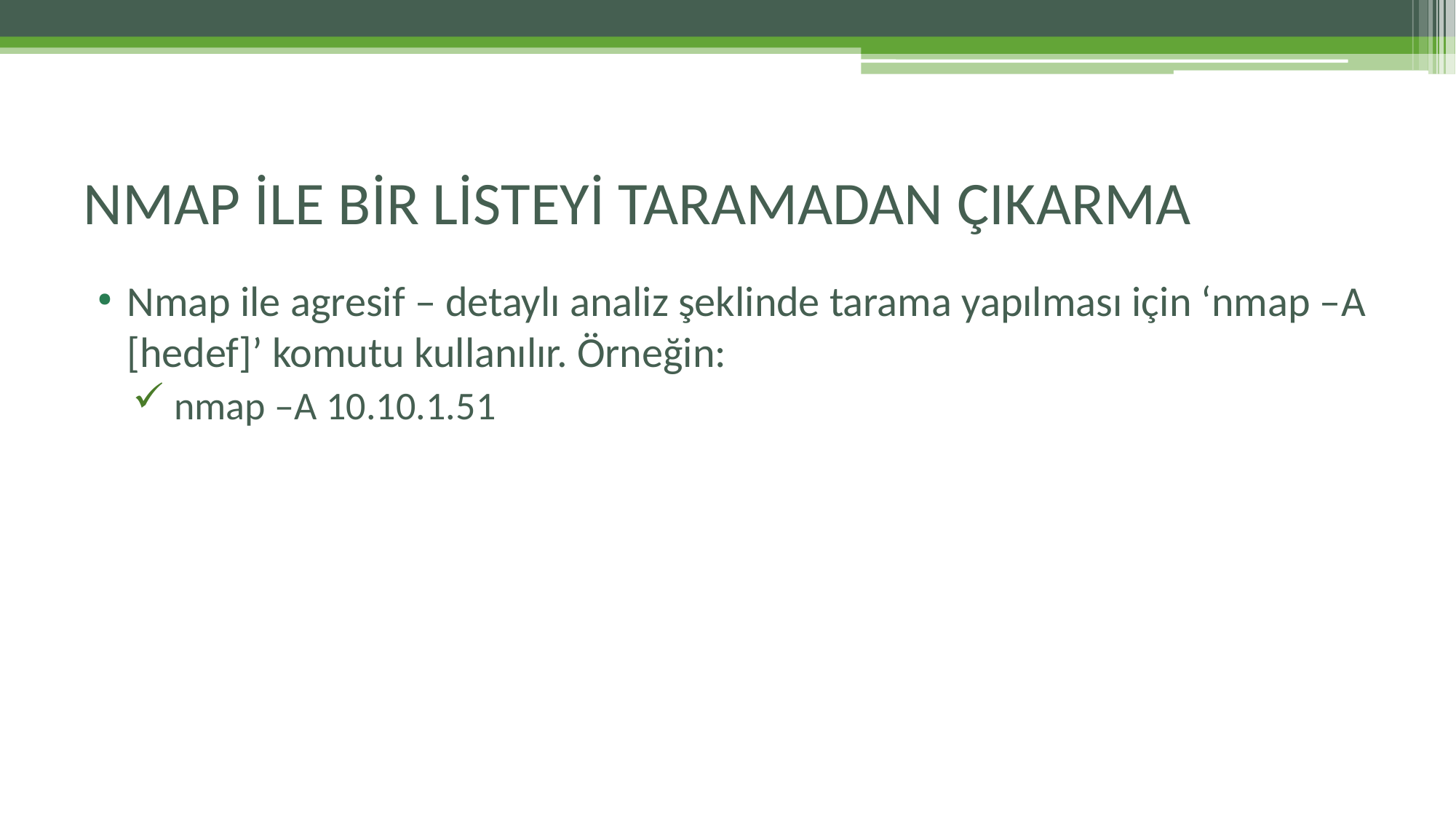

# NMAP İLE BİR LİSTEYİ TARAMADAN ÇIKARMA
Nmap ile agresif – detaylı analiz şeklinde tarama yapılması için ‘nmap –A [hedef]’ komutu kullanılır. Örneğin:
 nmap –A 10.10.1.51